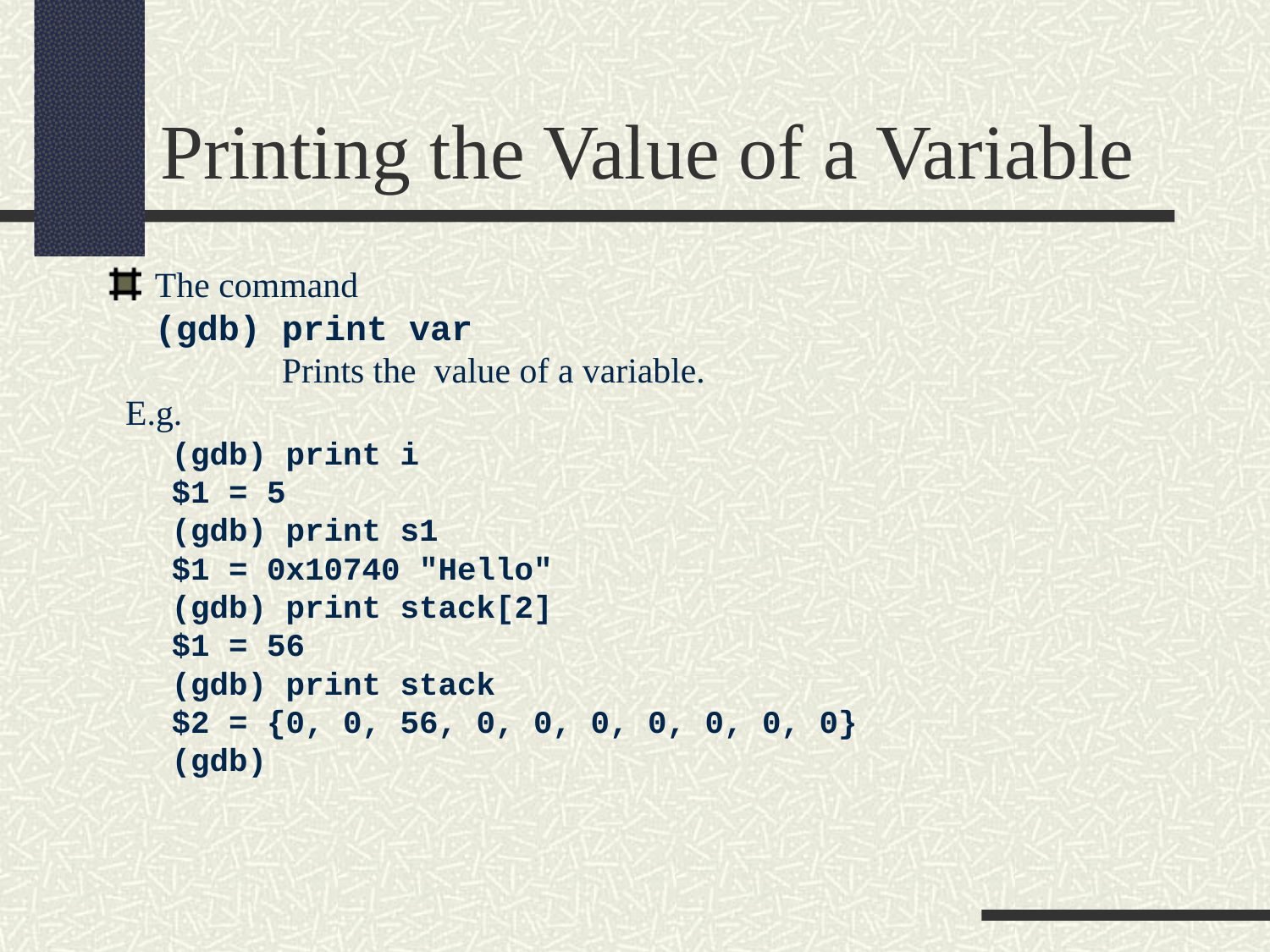

Printing the Value of a Variable
The command
	(gdb) print var
		Prints the  value of a variable.
  E.g.
(gdb) print i
$1 = 5
(gdb) print s1
$1 = 0x10740 "Hello"
(gdb) print stack[2]
$1 = 56
(gdb) print stack
$2 = {0, 0, 56, 0, 0, 0, 0, 0, 0, 0}
(gdb)